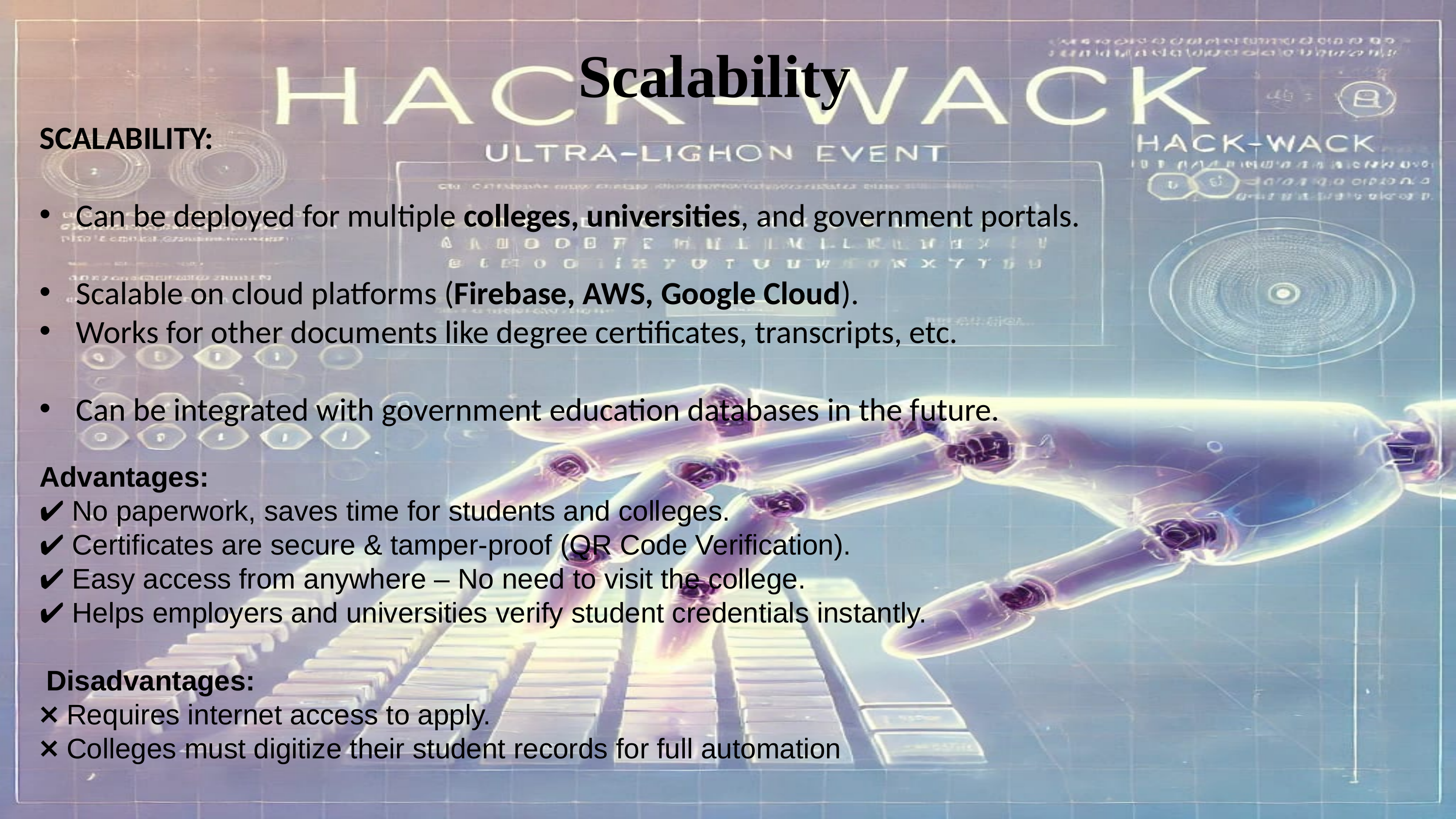

Scalability
SCALABILITY:

Can be deployed for multiple colleges, universities, and government portals.

Scalable on cloud platforms (Firebase, AWS, Google Cloud).
Works for other documents like degree certificates, transcripts, etc.

Can be integrated with government education databases in the future.
Advantages:
✔ No paperwork, saves time for students and colleges.
✔ Certificates are secure & tamper-proof (QR Code Verification).
✔ Easy access from anywhere – No need to visit the college.
✔ Helps employers and universities verify student credentials instantly.
 Disadvantages:
❌ Requires internet access to apply.
❌ Colleges must digitize their student records for full automation